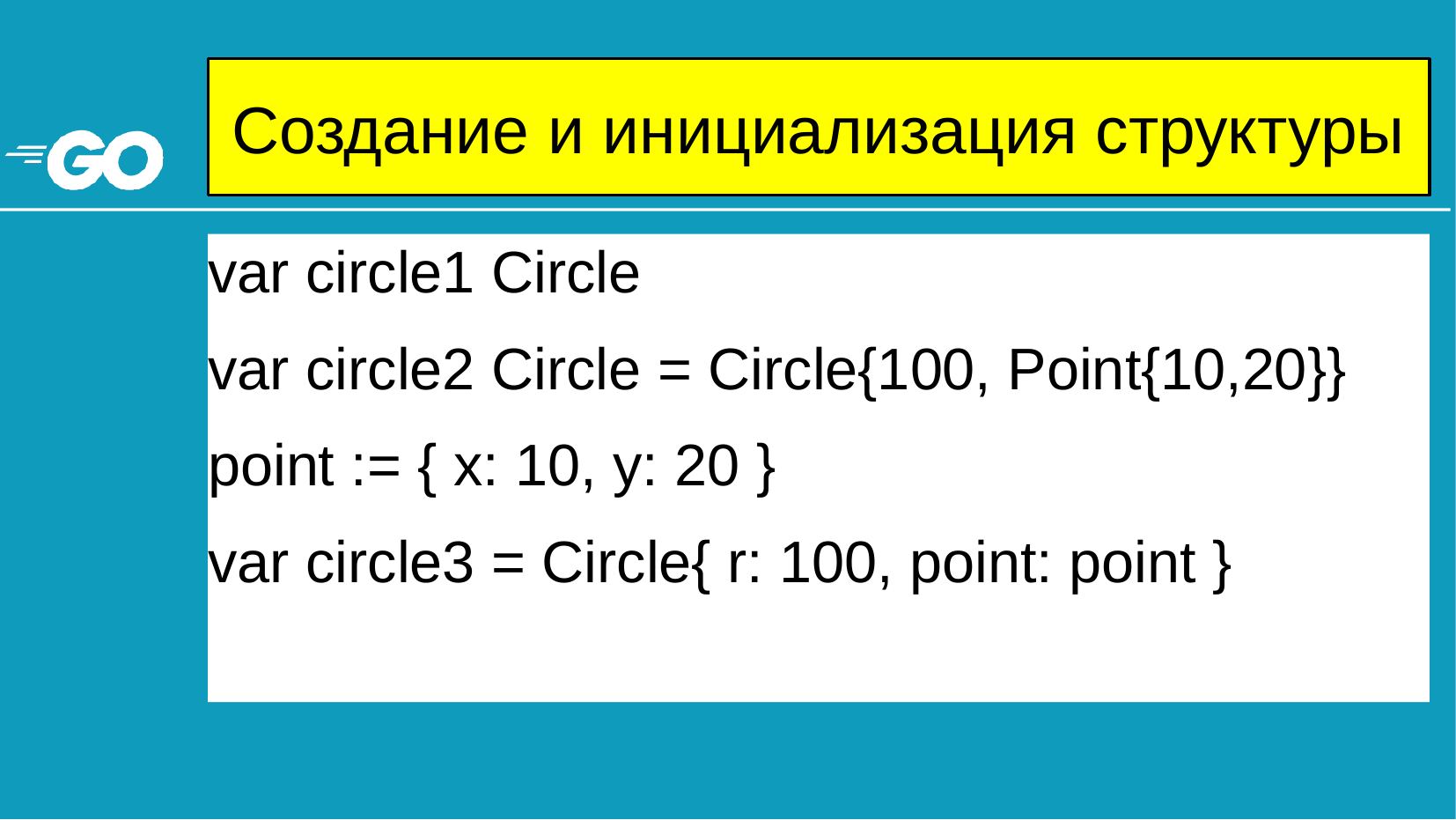

# Создание и инициализация структуры
var circle1 Circle
var circle2 Circle = Circle{100, Point{10,20}}
point := { x: 10, y: 20 }
var circle3 = Circle{ r: 100, point: point }